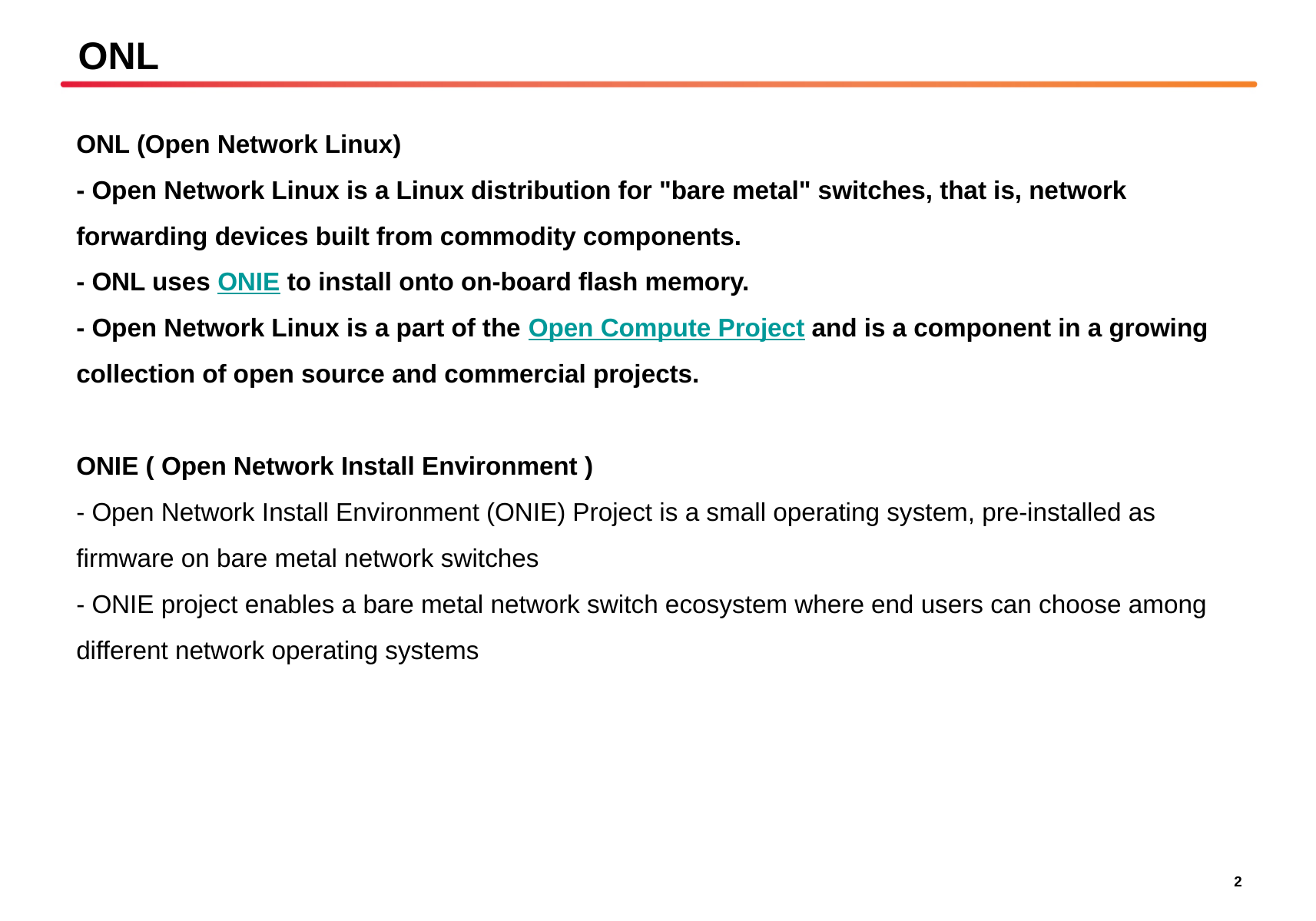

# ONL

ONL (Open Network Linux)
- Open Network Linux is a Linux distribution for "bare metal" switches, that is, network forwarding devices built from commodity components.
- ONL uses ONIE to install onto on-board flash memory.
- Open Network Linux is a part of the Open Compute Project and is a component in a growing collection of open source and commercial projects.

ONIE ( Open Network Install Environment )
- Open Network Install Environment (ONIE) Project is a small operating system, pre-installed as firmware on bare metal network switches
- ONIE project enables a bare metal network switch ecosystem where end users can choose among different network operating systems